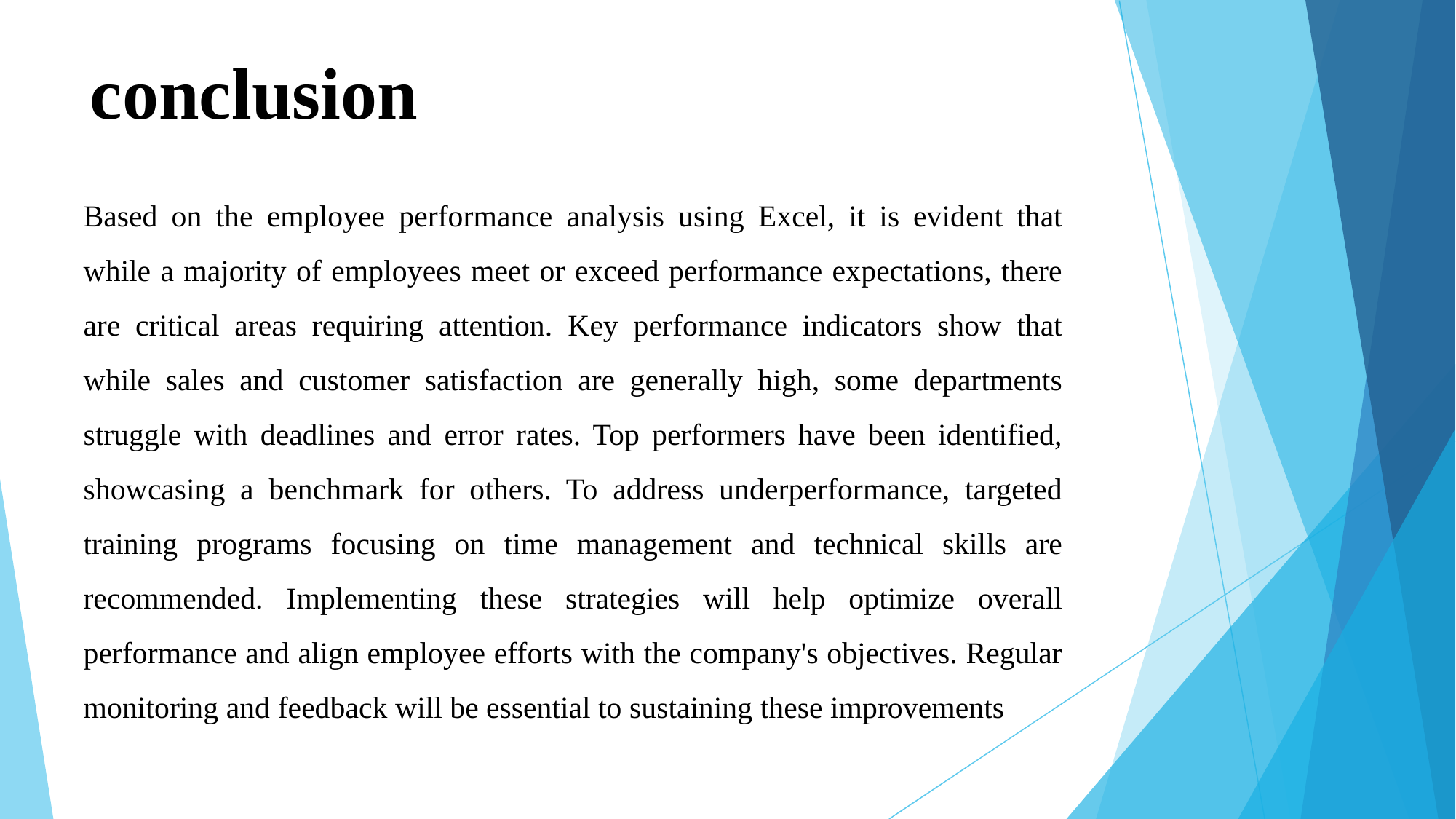

# conclusion
Based on the employee performance analysis using Excel, it is evident that while a majority of employees meet or exceed performance expectations, there are critical areas requiring attention. Key performance indicators show that while sales and customer satisfaction are generally high, some departments struggle with deadlines and error rates. Top performers have been identified, showcasing a benchmark for others. To address underperformance, targeted training programs focusing on time management and technical skills are recommended. Implementing these strategies will help optimize overall performance and align employee efforts with the company's objectives. Regular monitoring and feedback will be essential to sustaining these improvements